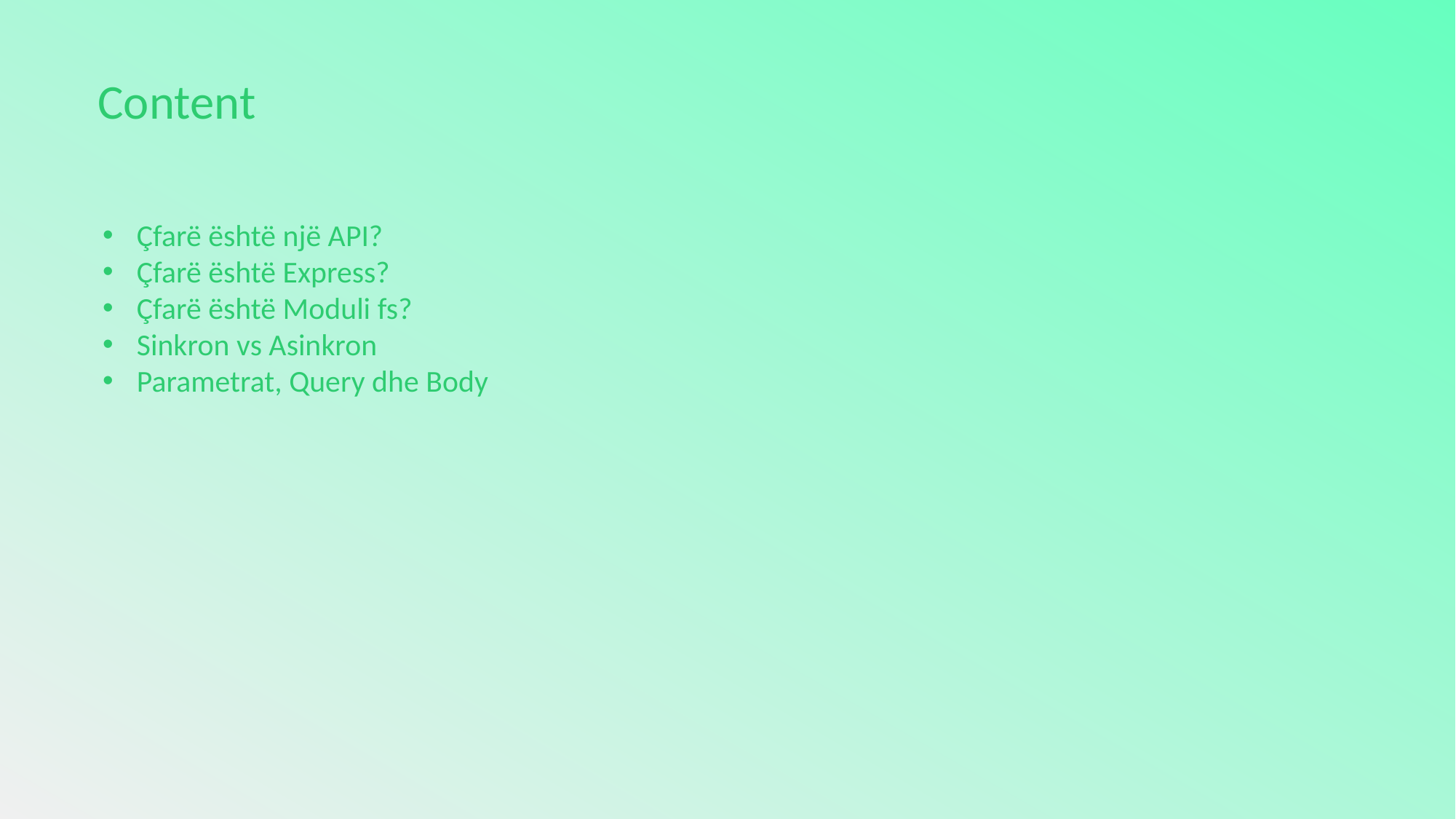

Content
Çfarë është një API?
Çfarë është Express?
Çfarë është Moduli fs?
Sinkron vs Asinkron
Parametrat, Query dhe Body